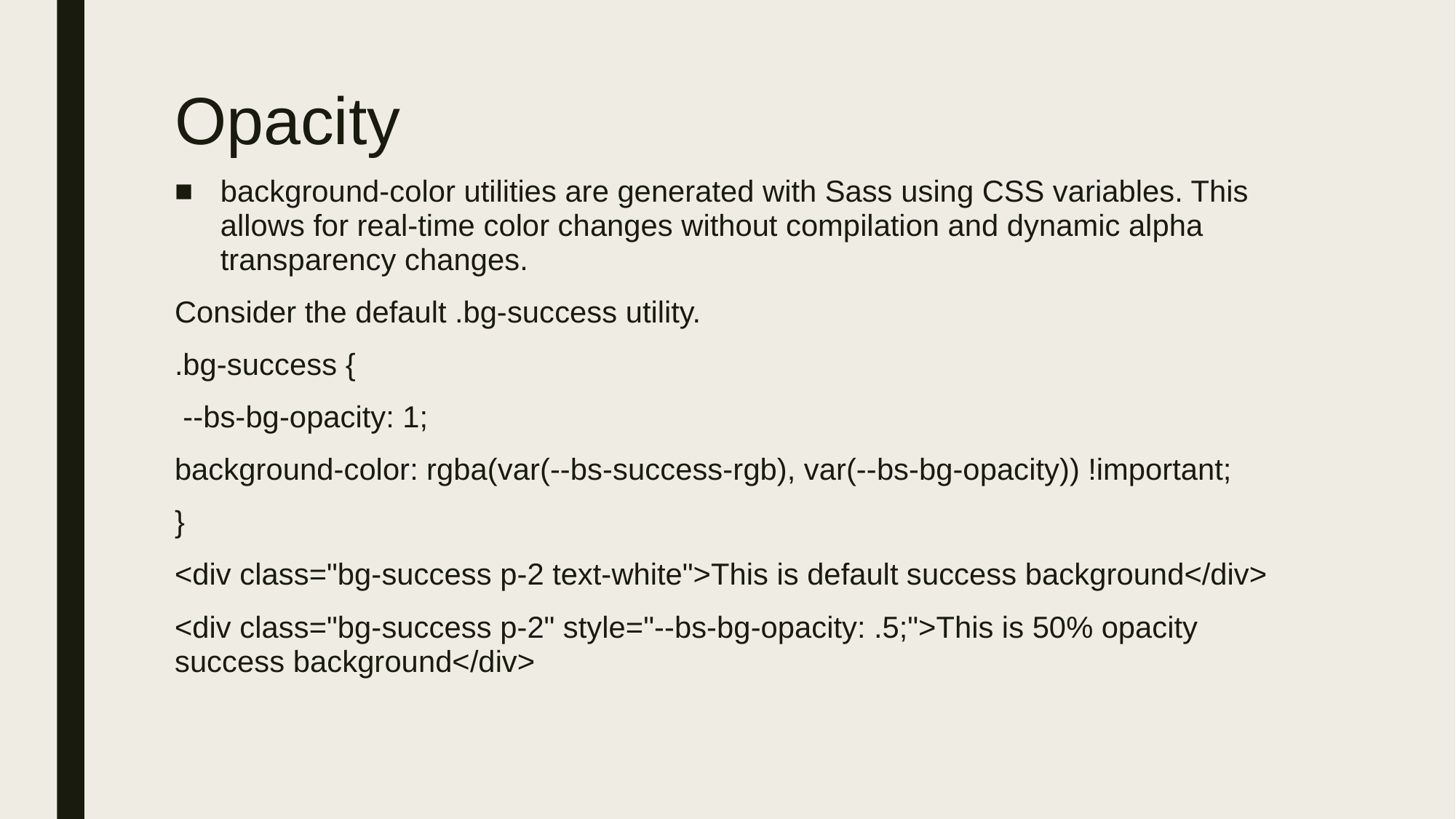

# Opacity
background-color utilities are generated with Sass using CSS variables. This allows for real-time color changes without compilation and dynamic alpha transparency changes.
Consider the default .bg-success utility.
.bg-success {
 --bs-bg-opacity: 1;
background-color: rgba(var(--bs-success-rgb), var(--bs-bg-opacity)) !important;
}
<div class="bg-success p-2 text-white">This is default success background</div>
<div class="bg-success p-2" style="--bs-bg-opacity: .5;">This is 50% opacity success background</div>